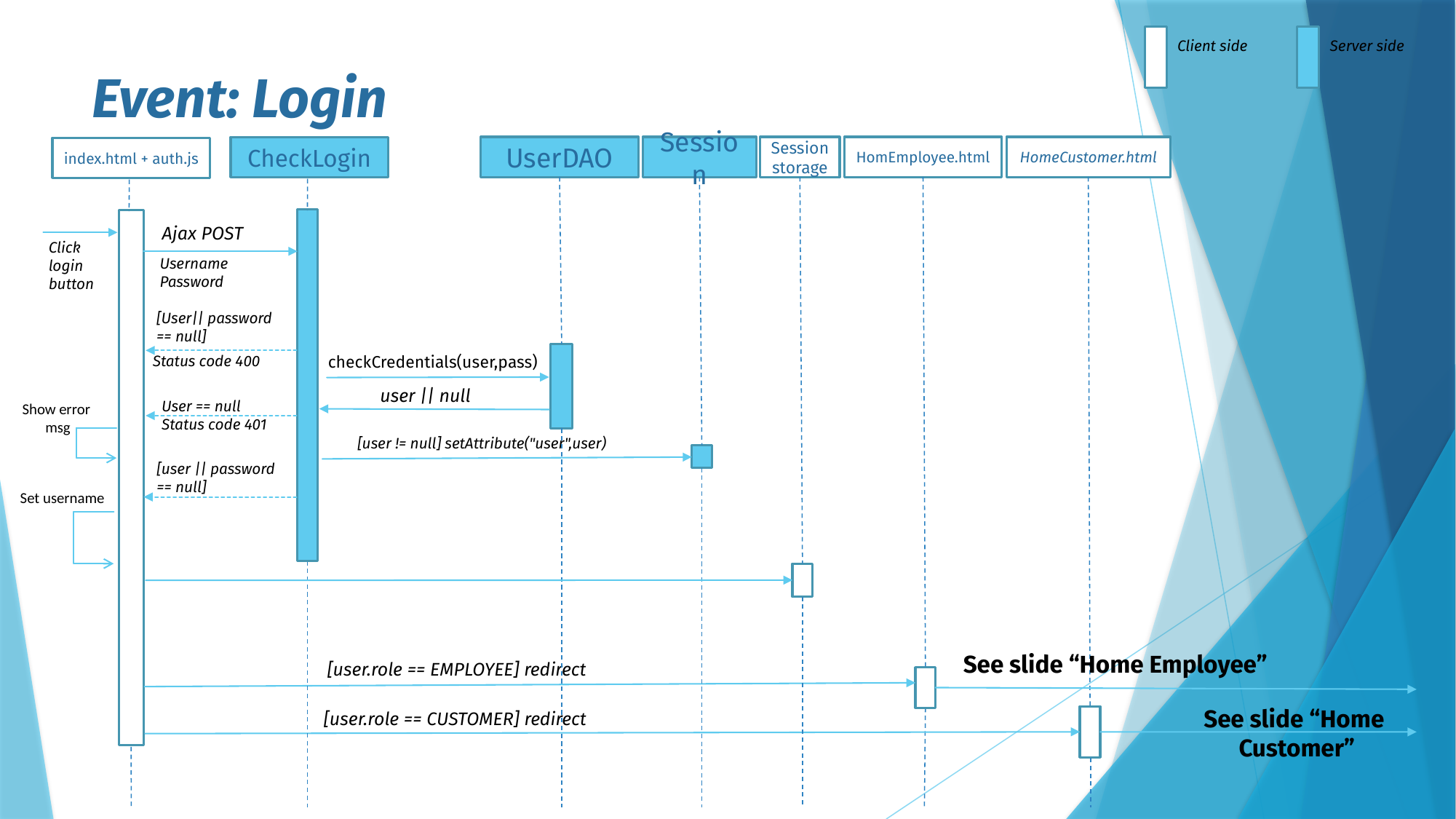

Client side
Server side
# Event: Login
Session
Session storage
HomEmployee.html
HomeCustomer.html
UserDAO
CheckLogin
index.html + auth.js

Ajax POST
Click
login button
Username
Password

[User|| password == null]

Status code 400
checkCredentials(user,pass)
user || null
User == null
Status code 401
Show error
msg
[user != null] setAttribute("user",user)

[user || password == null]
Set username

See slide “Home Employee”
[user.role == EMPLOYEE] redirect

See slide “Home
Customer”
[user.role == CUSTOMER] redirect